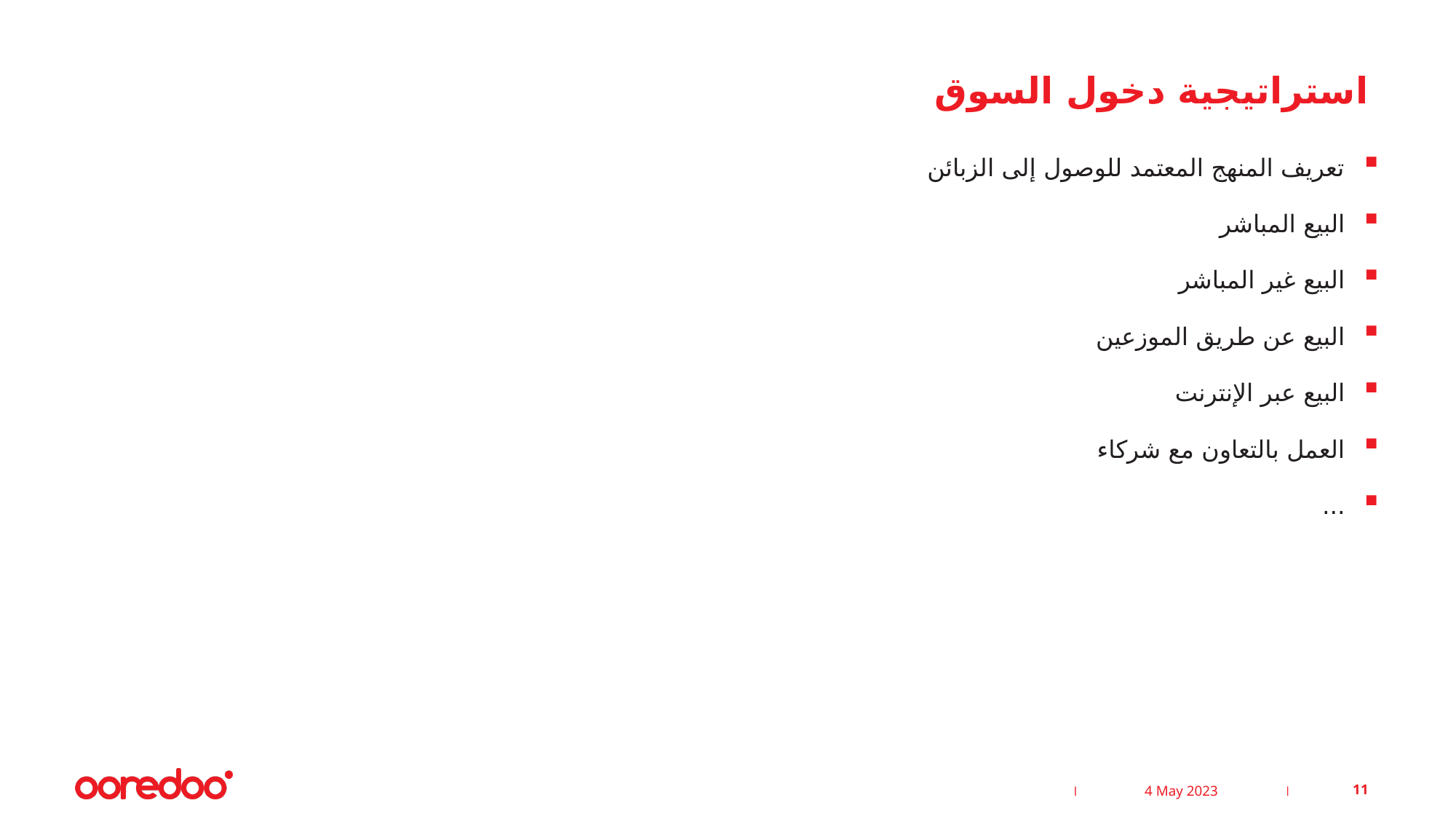

# استراتيجية دخول السوق
تعريف المنهج المعتمد للوصول إلى الزبائن
البيع المباشر
البيع غير المباشر
البيع عن طريق الموزعين
البيع عبر الإنترنت
العمل بالتعاون مع شركاء
...
4 May 2023

11